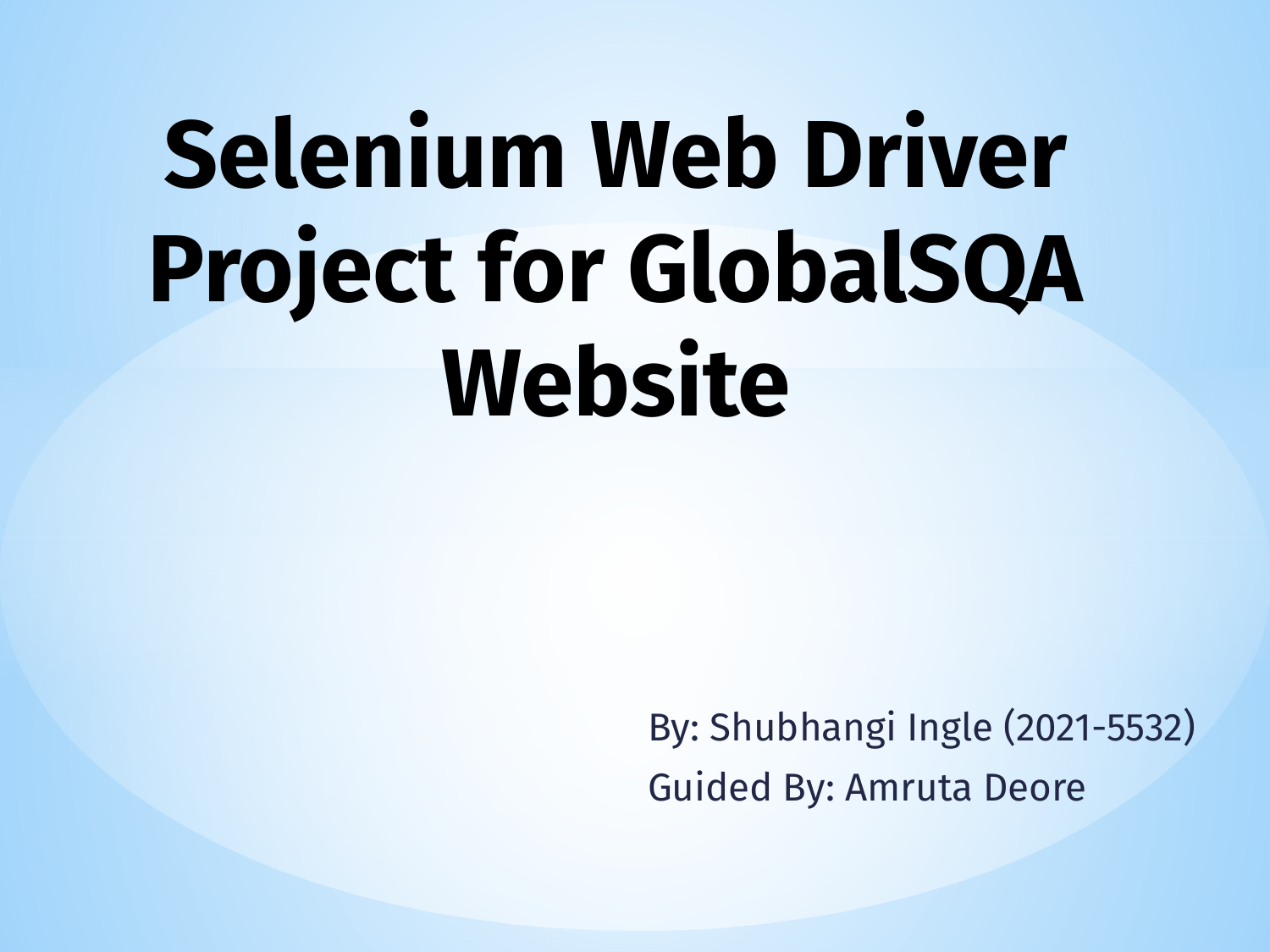

# Selenium Web Driver Project for GlobalSQA Website
By: Shubhangi Ingle (2021-5532)
Guided By: Amruta Deore